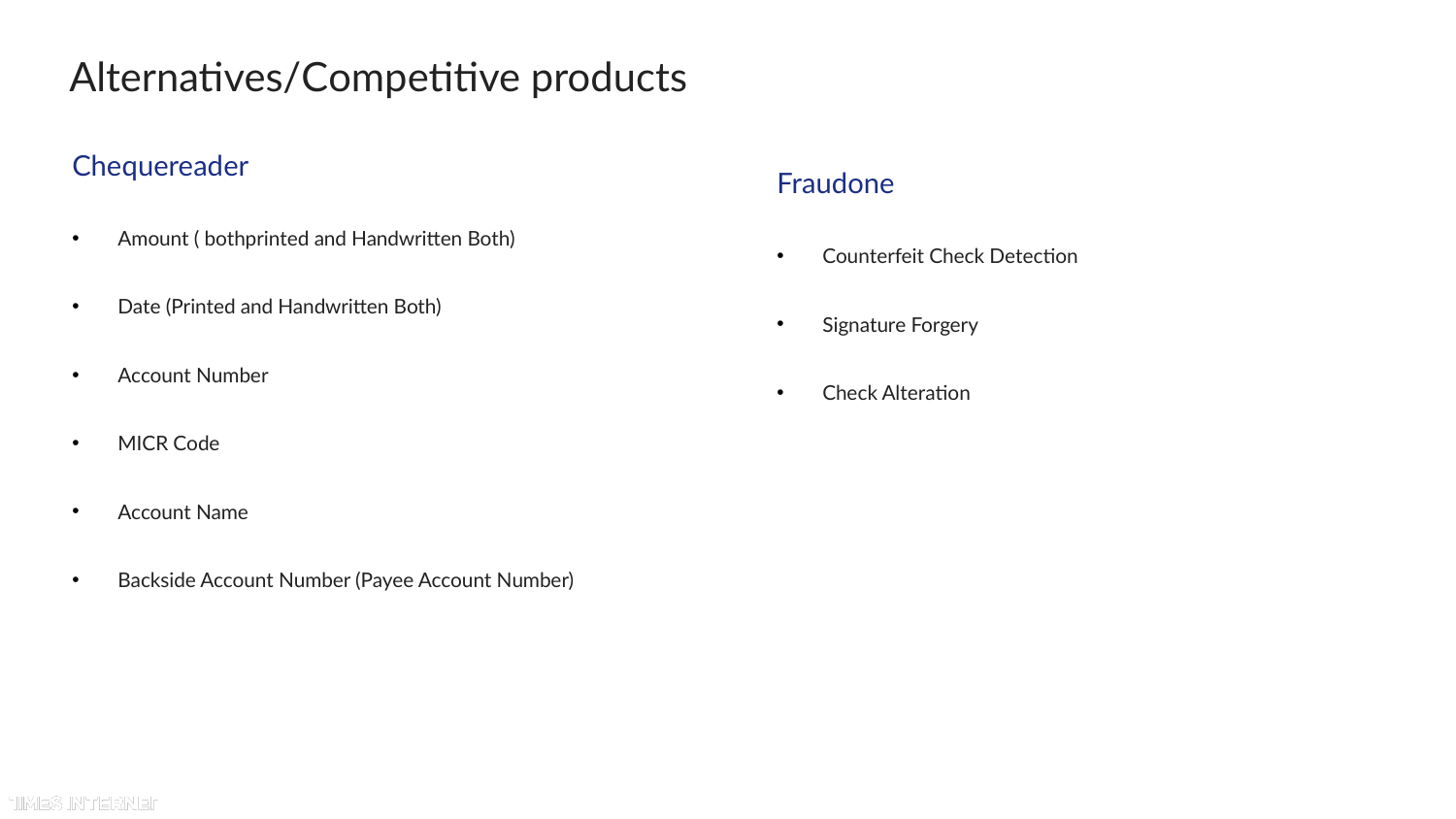

# Alternatives/Competitive products
Chequereader
Amount ( bothprinted and Handwritten Both)
Date (Printed and Handwritten Both)
Account Number
MICR Code
Account Name
Backside Account Number (Payee Account Number)

Fraudone
Counterfeit Check Detection
Signature Forgery
Check Alteration